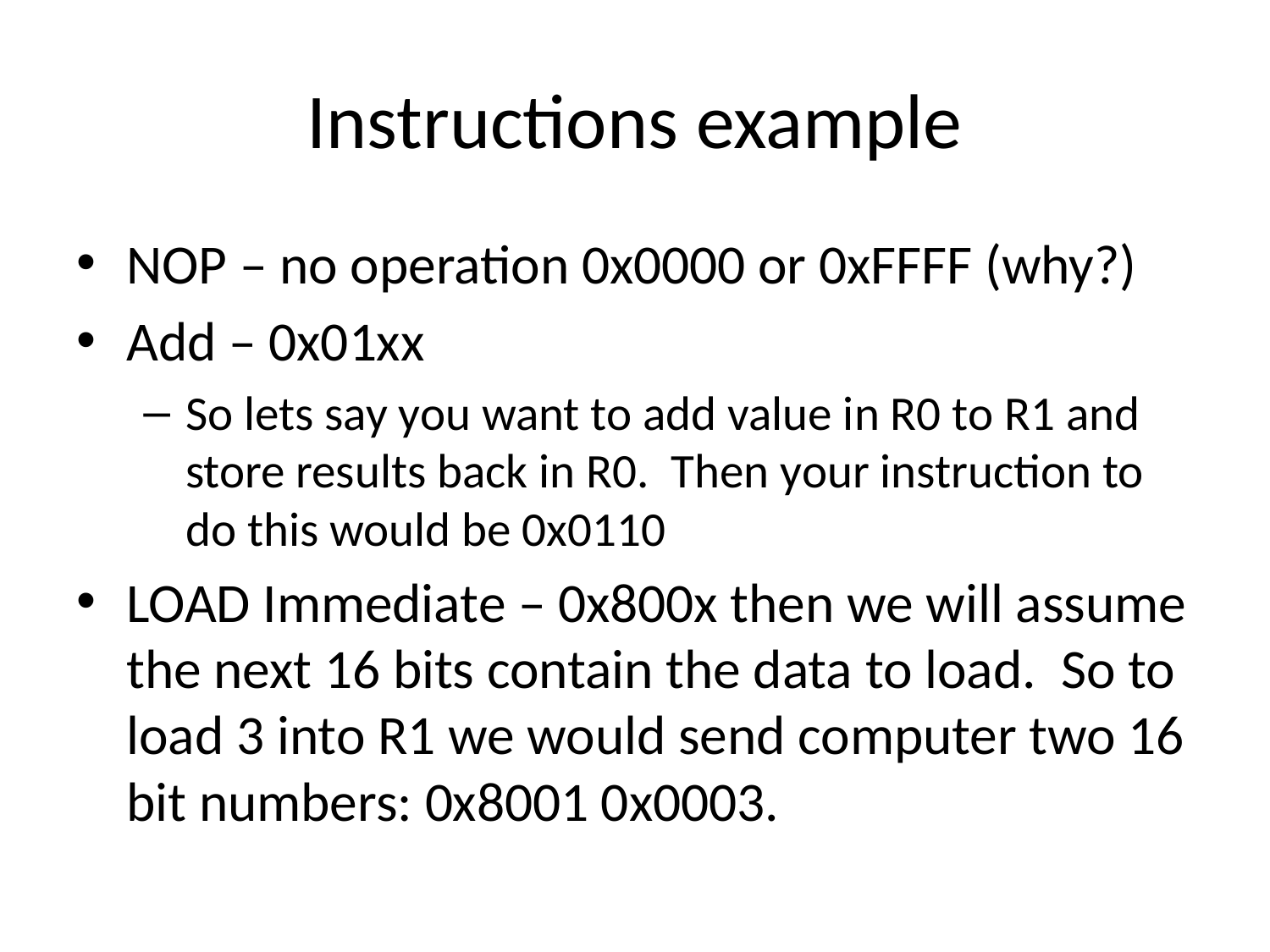

# Instructions example
NOP – no operation 0x0000 or 0xFFFF (why?)
Add – 0x01xx
So lets say you want to add value in R0 to R1 and store results back in R0.  Then your instruction to do this would be 0x0110
LOAD Immediate – 0x800x then we will assume the next 16 bits contain the data to load.  So to load 3 into R1 we would send computer two 16 bit numbers: 0x8001 0x0003.